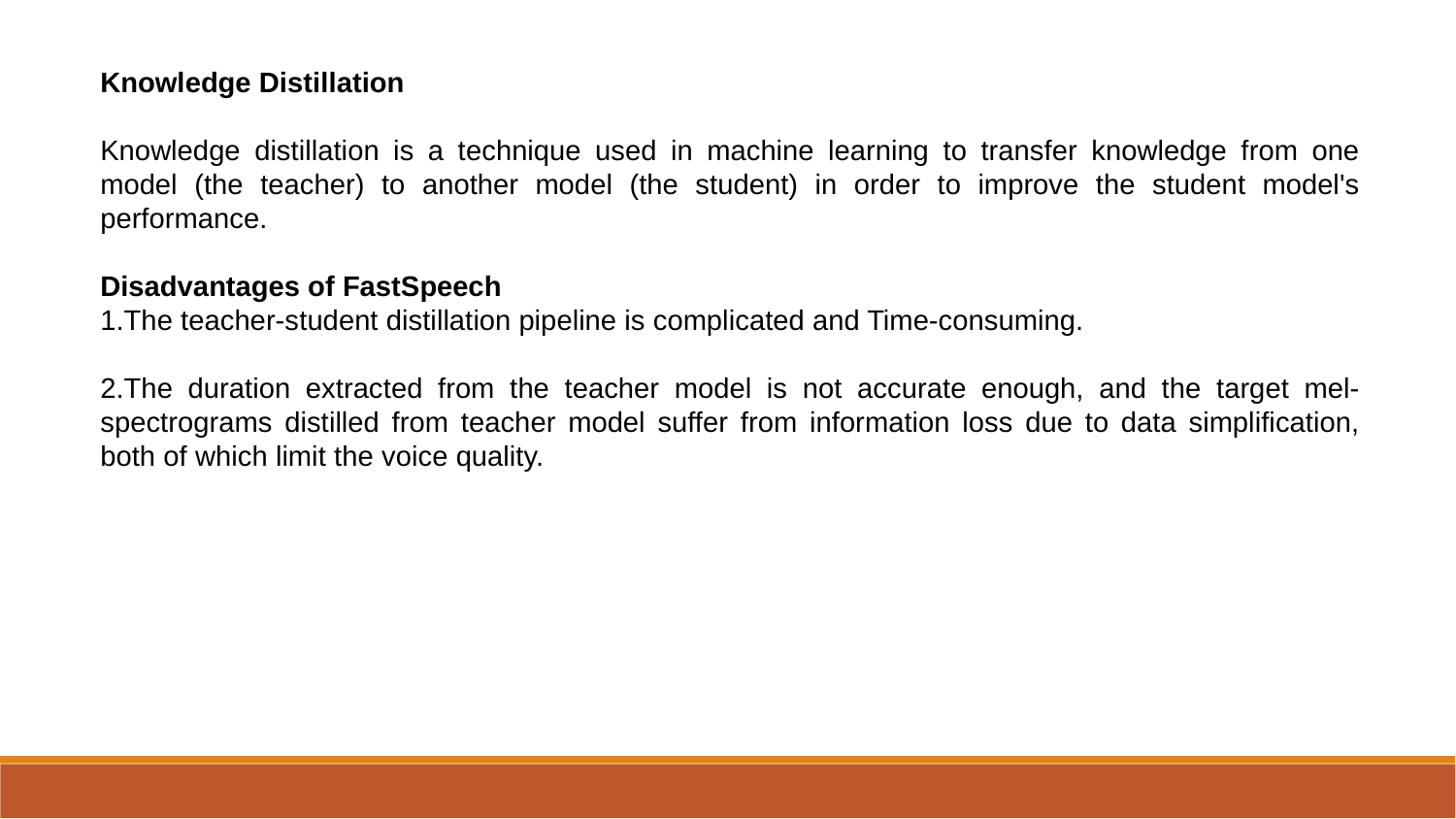

Knowledge Distillation

Knowledge distillation is a technique used in machine learning to transfer knowledge from one model (the teacher) to another model (the student) in order to improve the student model's performance.

Disadvantages of FastSpeech
1.The teacher-student distillation pipeline is complicated and Time-consuming.

2.The duration extracted from the teacher model is not accurate enough, and the target mel-spectrograms distilled from teacher model suffer from information loss due to data simplification, both of which limit the voice quality.